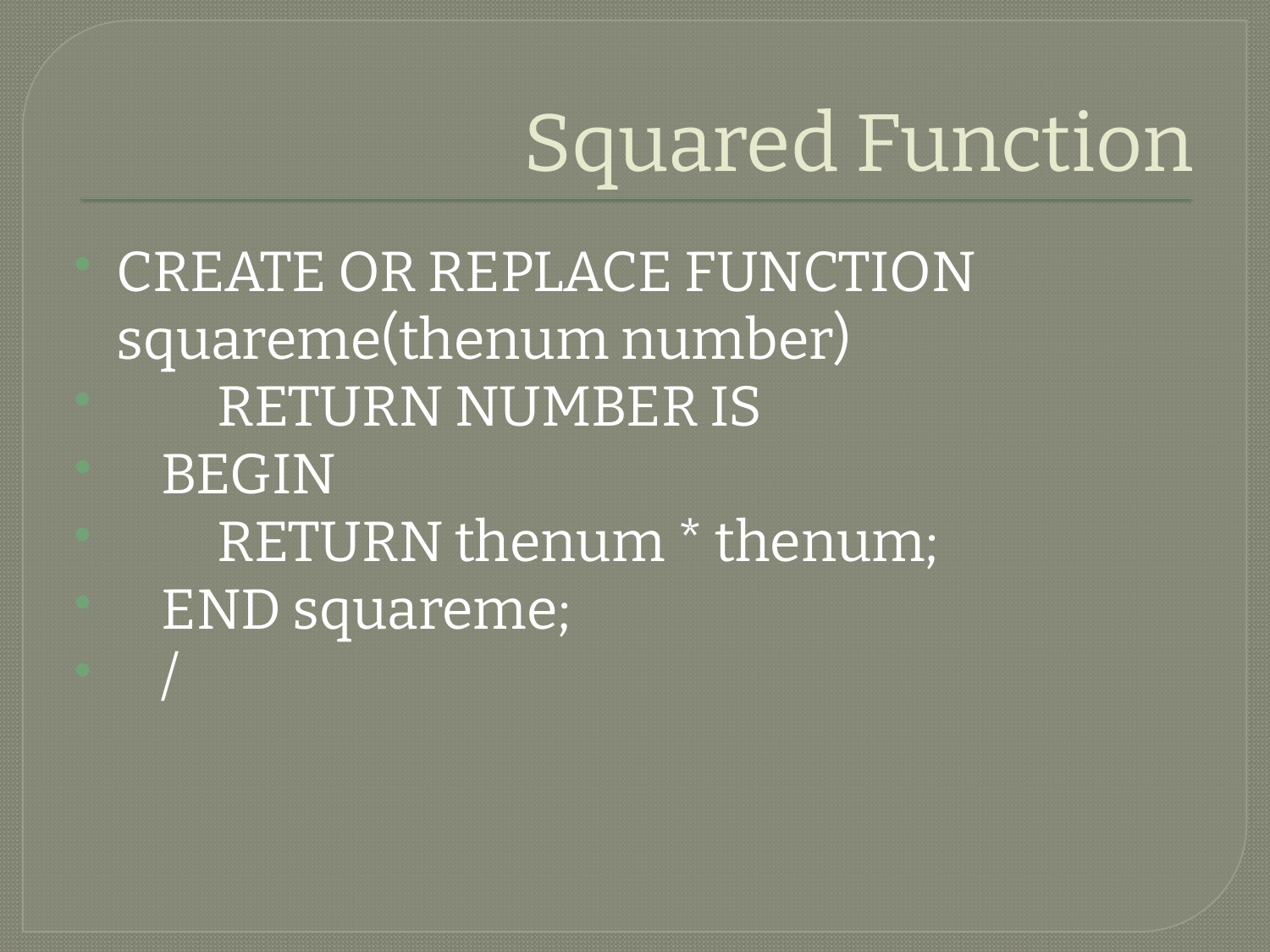

# Squared Function
CREATE OR REPLACE FUNCTION squareme(thenum number)
         RETURN NUMBER IS
    BEGIN
         RETURN thenum * thenum;
    END squareme;
    /